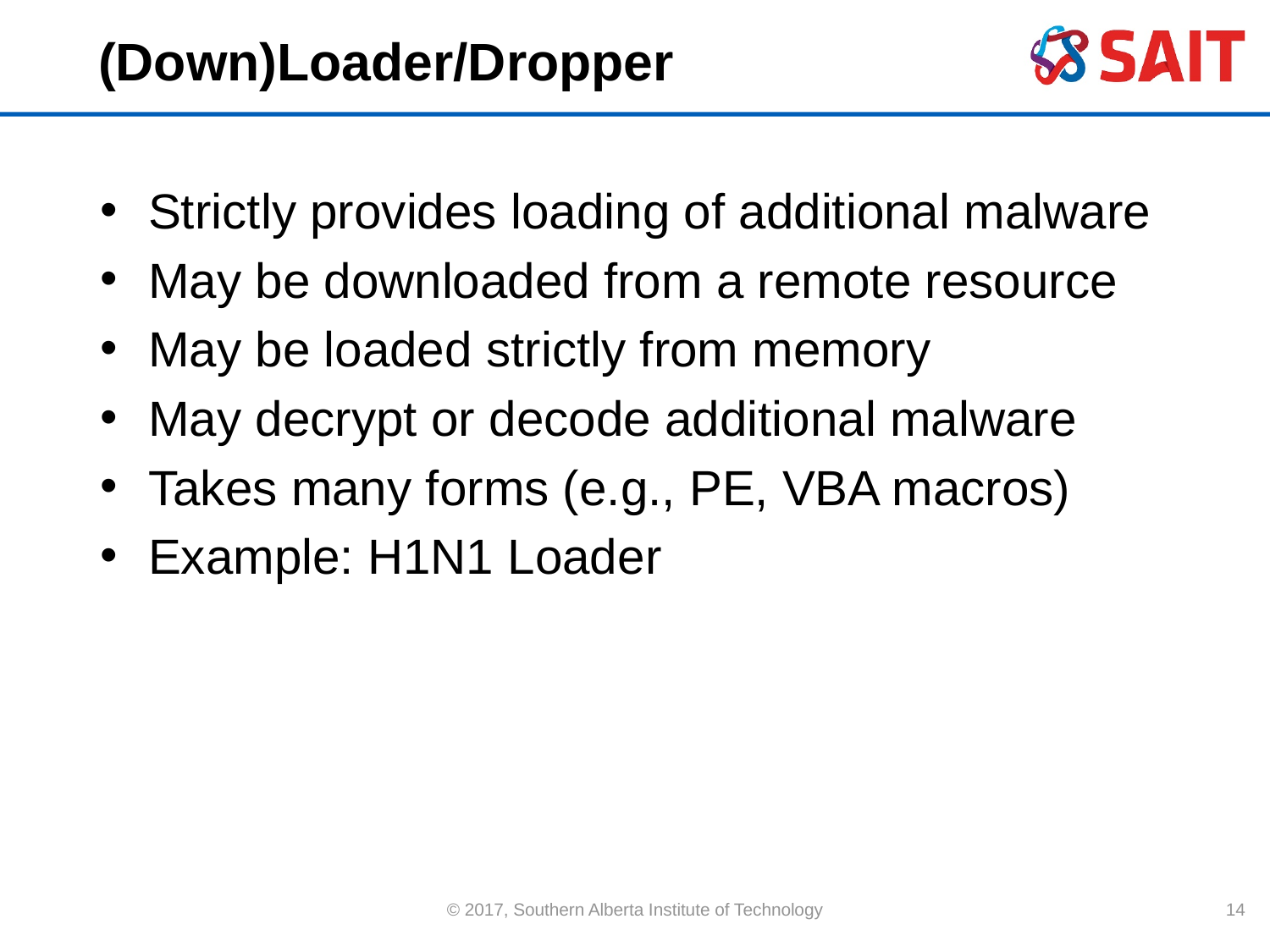

# (Down)Loader/Dropper
Strictly provides loading of additional malware
May be downloaded from a remote resource
May be loaded strictly from memory
May decrypt or decode additional malware
Takes many forms (e.g., PE, VBA macros)
Example: H1N1 Loader